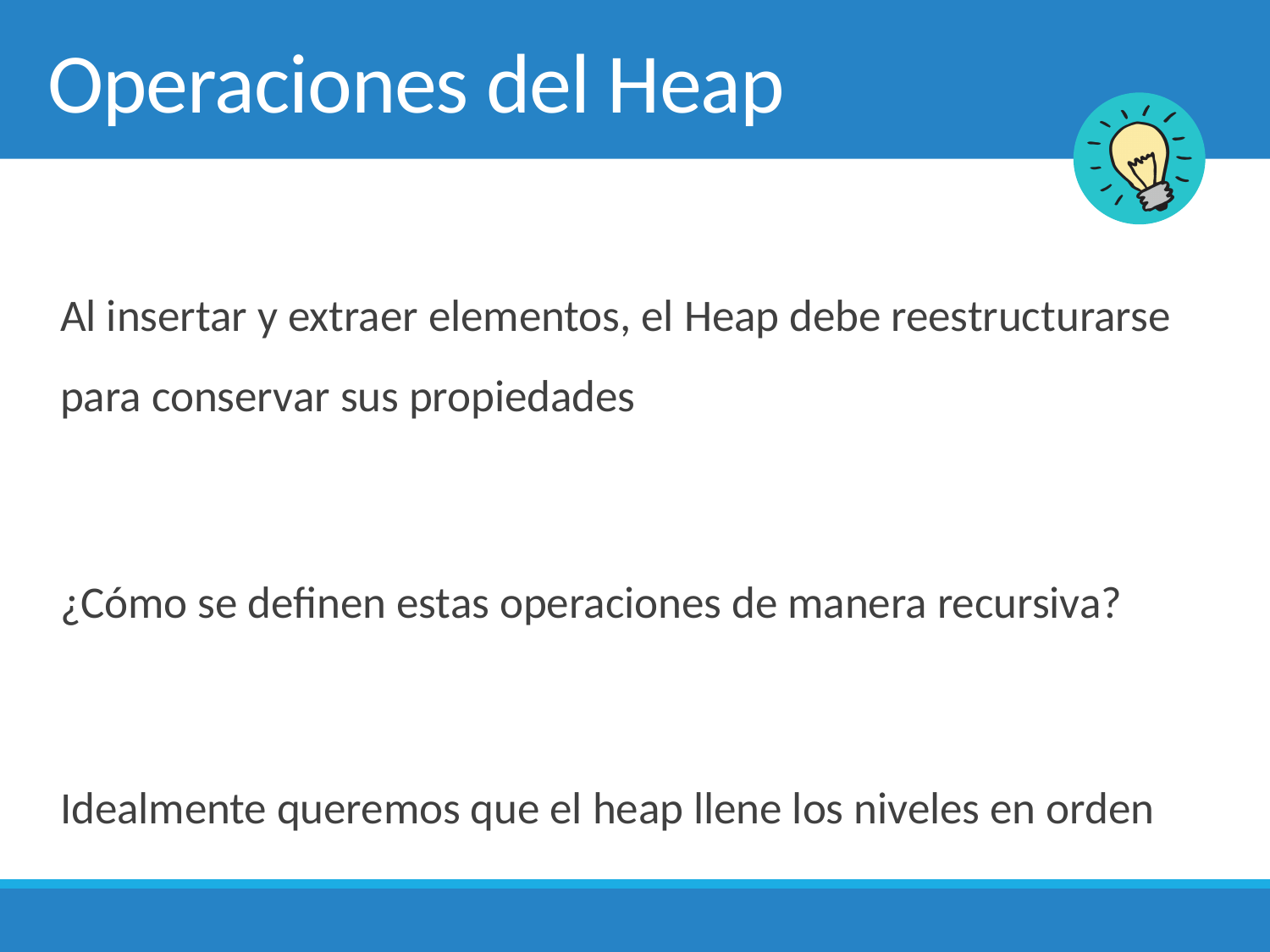

# Operaciones del Heap
Al insertar y extraer elementos, el Heap debe reestructurarse para conservar sus propiedades

¿Cómo se definen estas operaciones de manera recursiva?

Idealmente queremos que el heap llene los niveles en orden